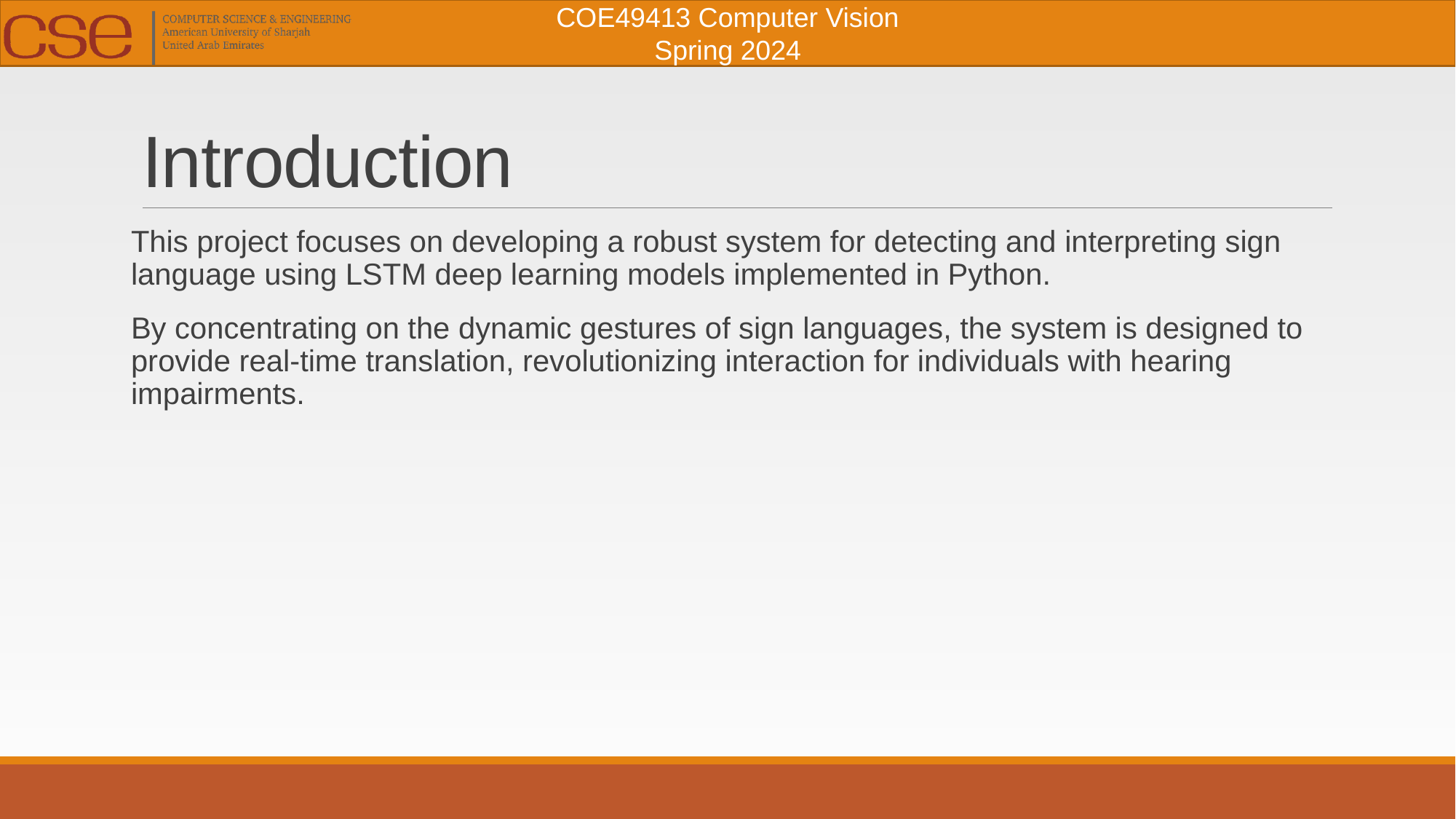

# Introduction
This project focuses on developing a robust system for detecting and interpreting sign language using LSTM deep learning models implemented in Python.
By concentrating on the dynamic gestures of sign languages, the system is designed to provide real-time translation, revolutionizing interaction for individuals with hearing impairments.